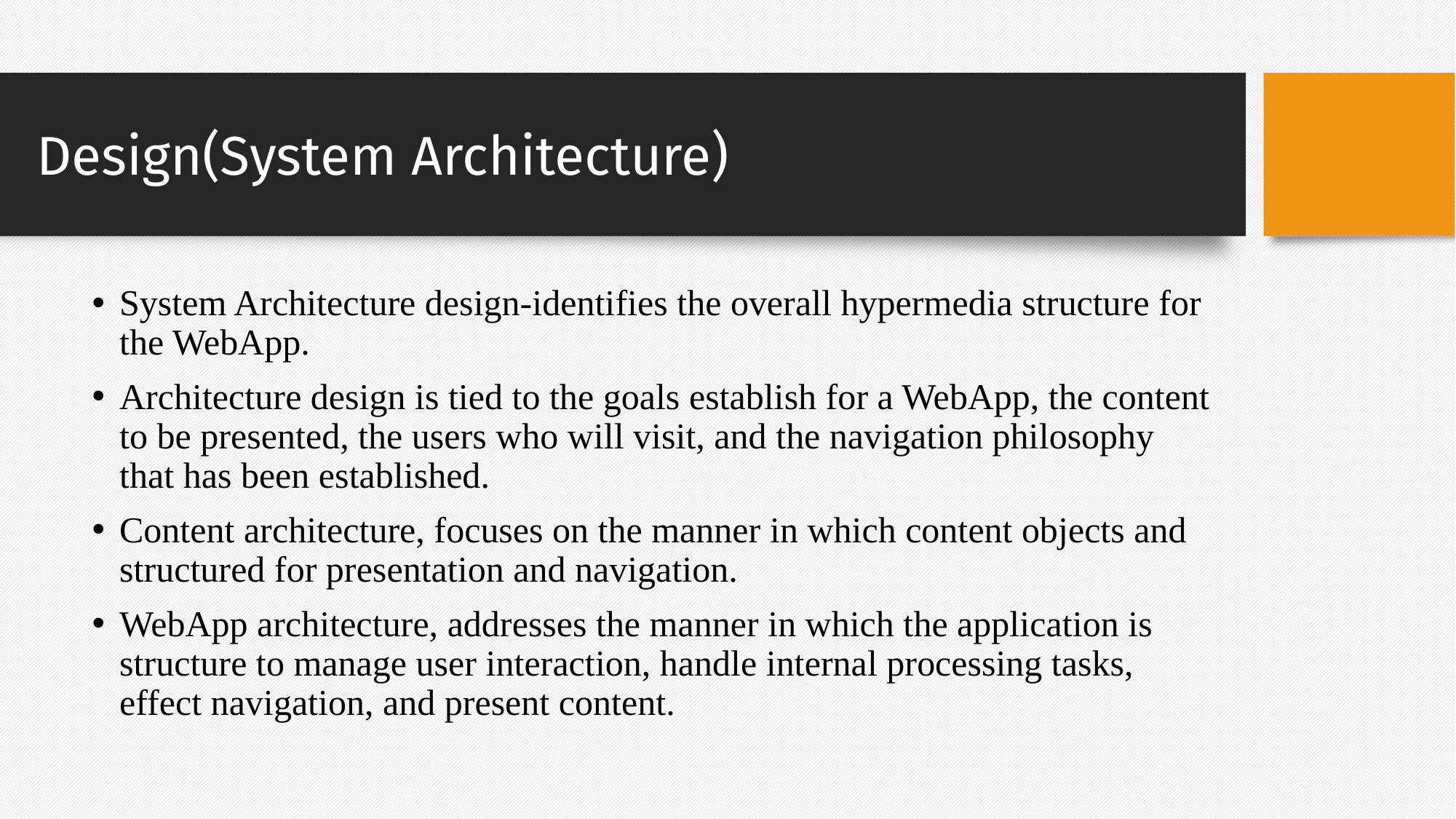

# Design(System Architecture)
System Architecture design-identifies the overall hypermedia structure for the WebApp.
Architecture design is tied to the goals establish for a WebApp, the content to be presented, the users who will visit, and the navigation philosophy that has been established.
Content architecture, focuses on the manner in which content objects and structured for presentation and navigation.
WebApp architecture, addresses the manner in which the application is structure to manage user interaction, handle internal processing tasks, effect navigation, and present content.